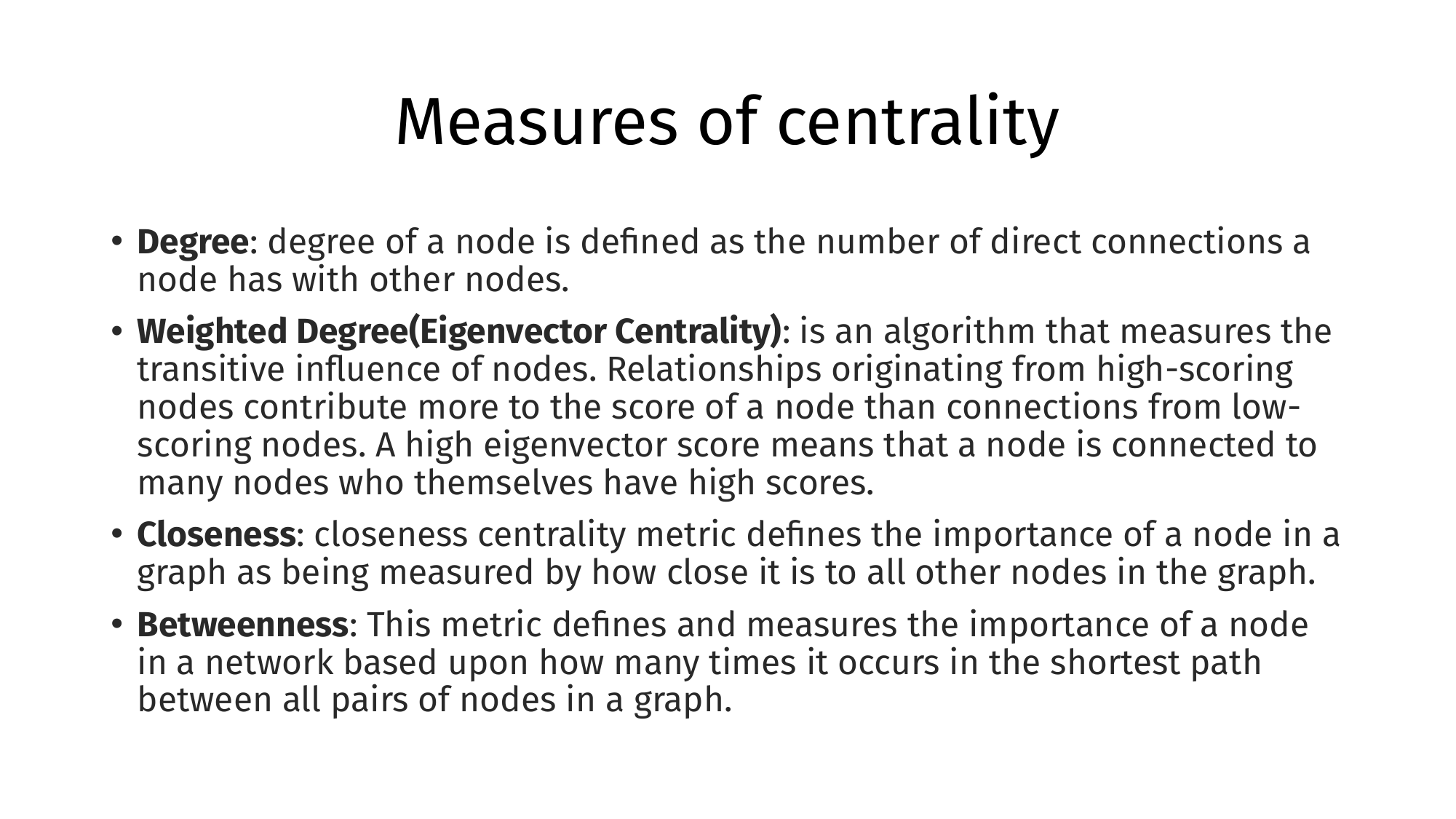

# Measures of centrality
Degree: degree of a node is defined as the number of direct connections a node has with other nodes.
Weighted Degree(Eigenvector Centrality): is an algorithm that measures the transitive influence of nodes. Relationships originating from high-scoring nodes contribute more to the score of a node than connections from low-scoring nodes. A high eigenvector score means that a node is connected to many nodes who themselves have high scores.
Closeness: closeness centrality metric defines the importance of a node in a graph as being measured by how close it is to all other nodes in the graph.
Betweenness: This metric defines and measures the importance of a node in a network based upon how many times it occurs in the shortest path between all pairs of nodes in a graph.